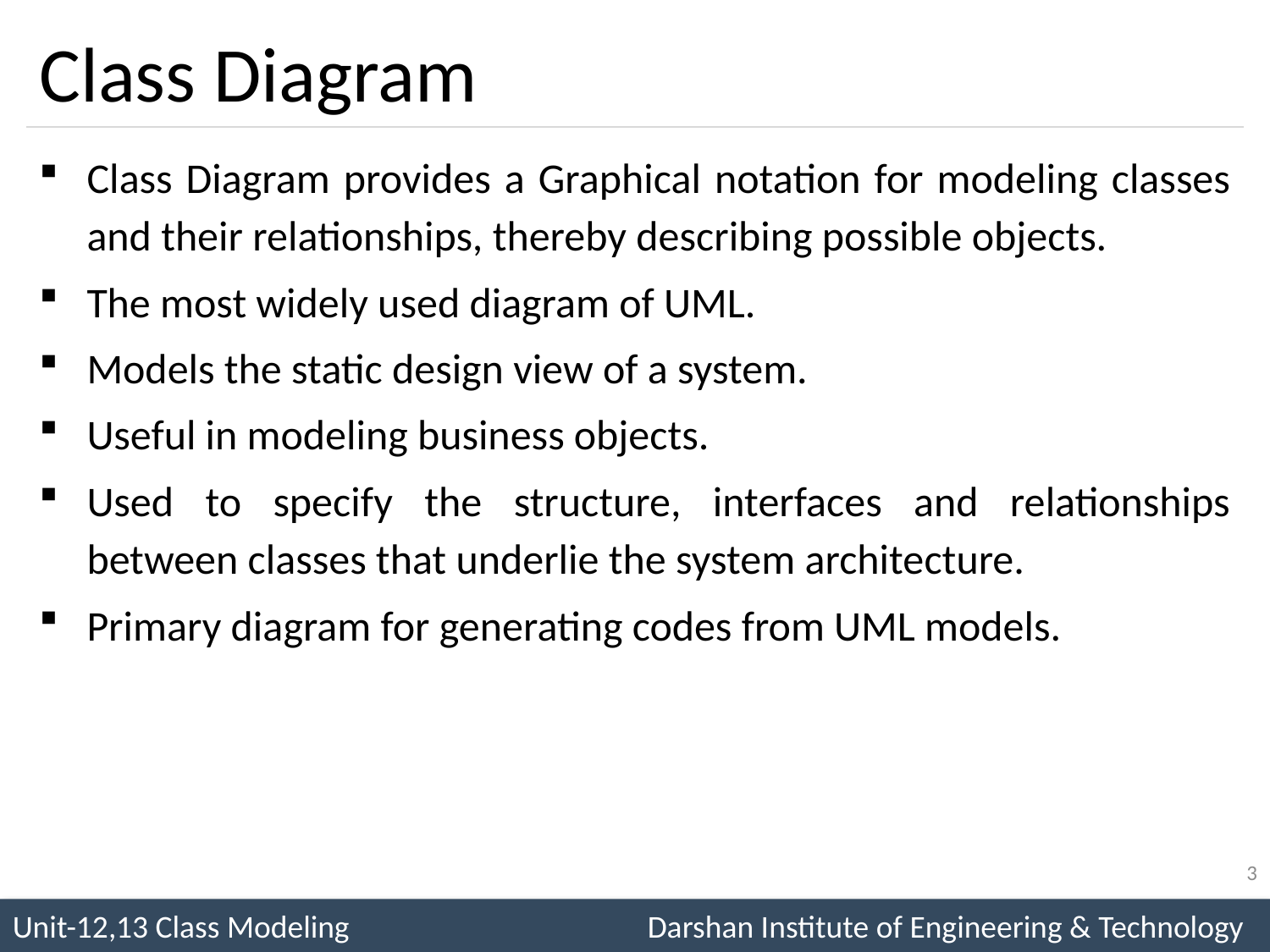

# Class Diagram
Class Diagram provides a Graphical notation for modeling classes and their relationships, thereby describing possible objects.
The most widely used diagram of UML.
Models the static design view of a system.
Useful in modeling business objects.
Used to specify the structure, interfaces and relationships between classes that underlie the system architecture.
Primary diagram for generating codes from UML models.
3